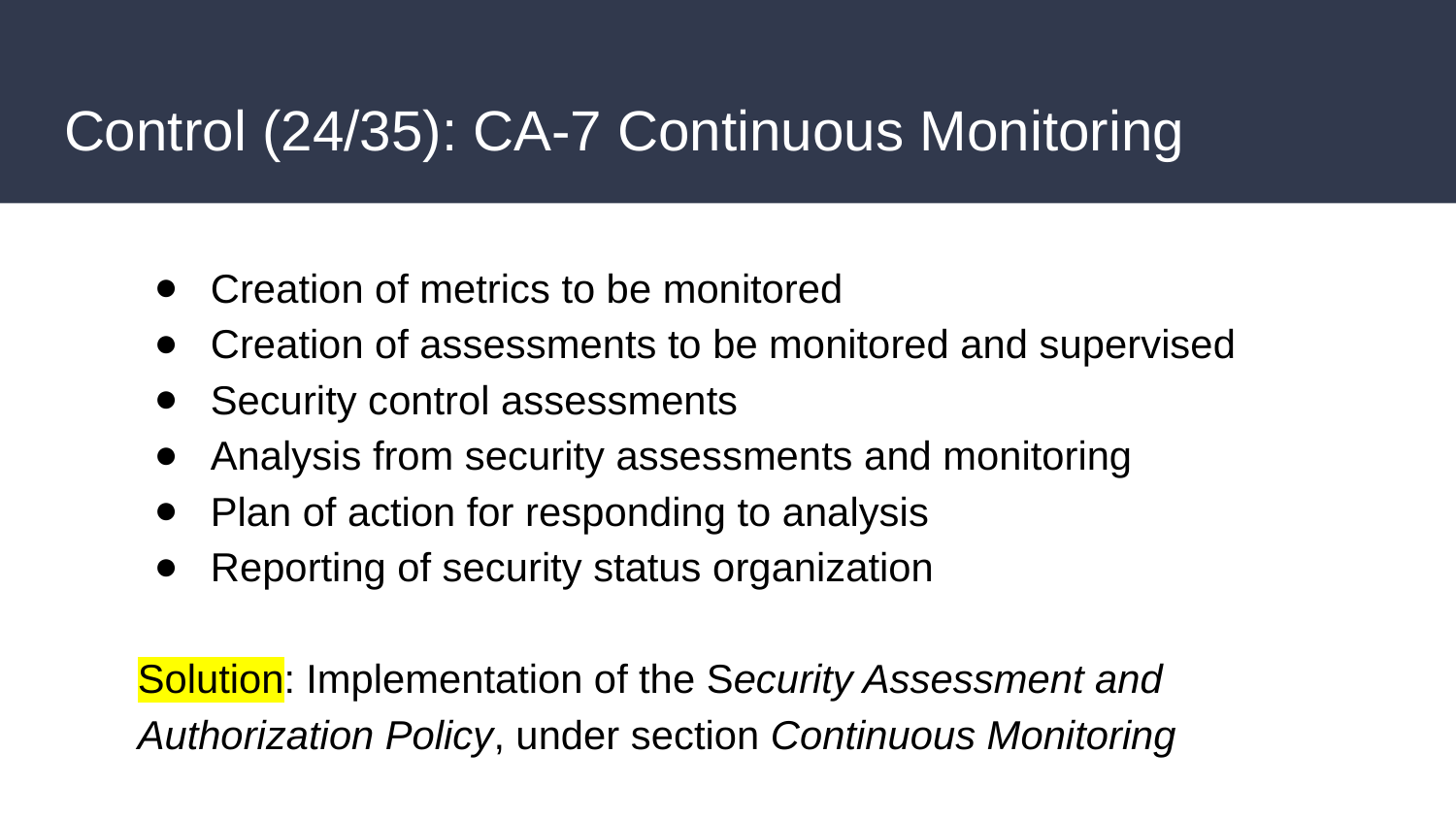

# Control (24/35): CA-7 Continuous Monitoring
Creation of metrics to be monitored
Creation of assessments to be monitored and supervised
Security control assessments
Analysis from security assessments and monitoring
Plan of action for responding to analysis
Reporting of security status organization

Solution: Implementation of the Security Assessment and Authorization Policy, under section Continuous Monitoring